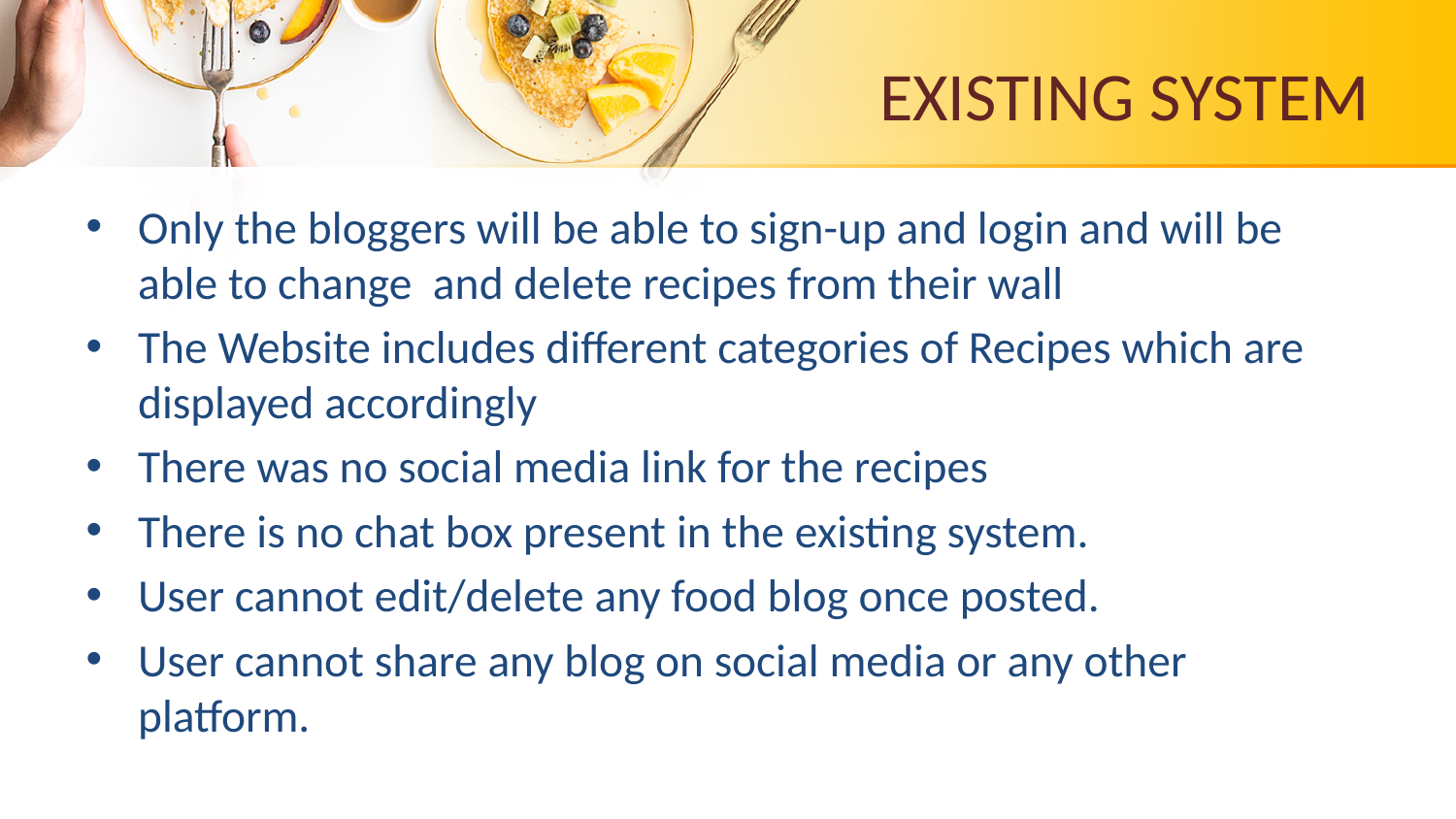

# EXISTING SYSTEM
Only the bloggers will be able to sign-up and login and will be able to change  and delete recipes from their wall
The Website includes different categories of Recipes which are displayed accordingly
There was no social media link for the recipes
There is no chat box present in the existing system.
User cannot edit/delete any food blog once posted.
User cannot share any blog on social media or any other platform.